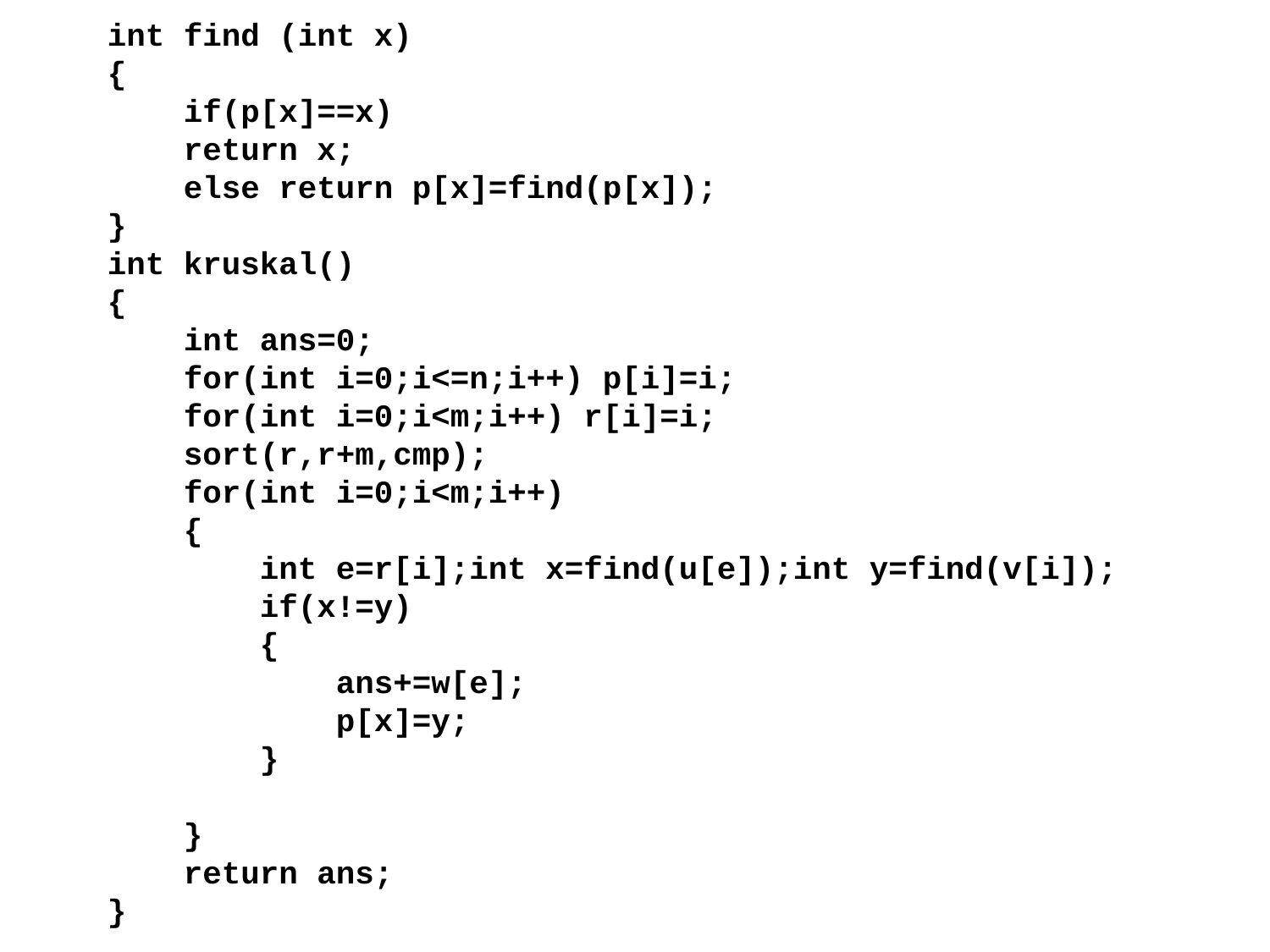

int find (int x)
{
    if(p[x]==x)
    return x;
    else return p[x]=find(p[x]);
}
int kruskal()
{
    int ans=0;
    for(int i=0;i<=n;i++) p[i]=i;
    for(int i=0;i<m;i++) r[i]=i;
    sort(r,r+m,cmp);
    for(int i=0;i<m;i++)
    {
        int e=r[i];int x=find(u[e]);int y=find(v[i]);
        if(x!=y)
        {
            ans+=w[e];
            p[x]=y;
        }

    }
    return ans;
}